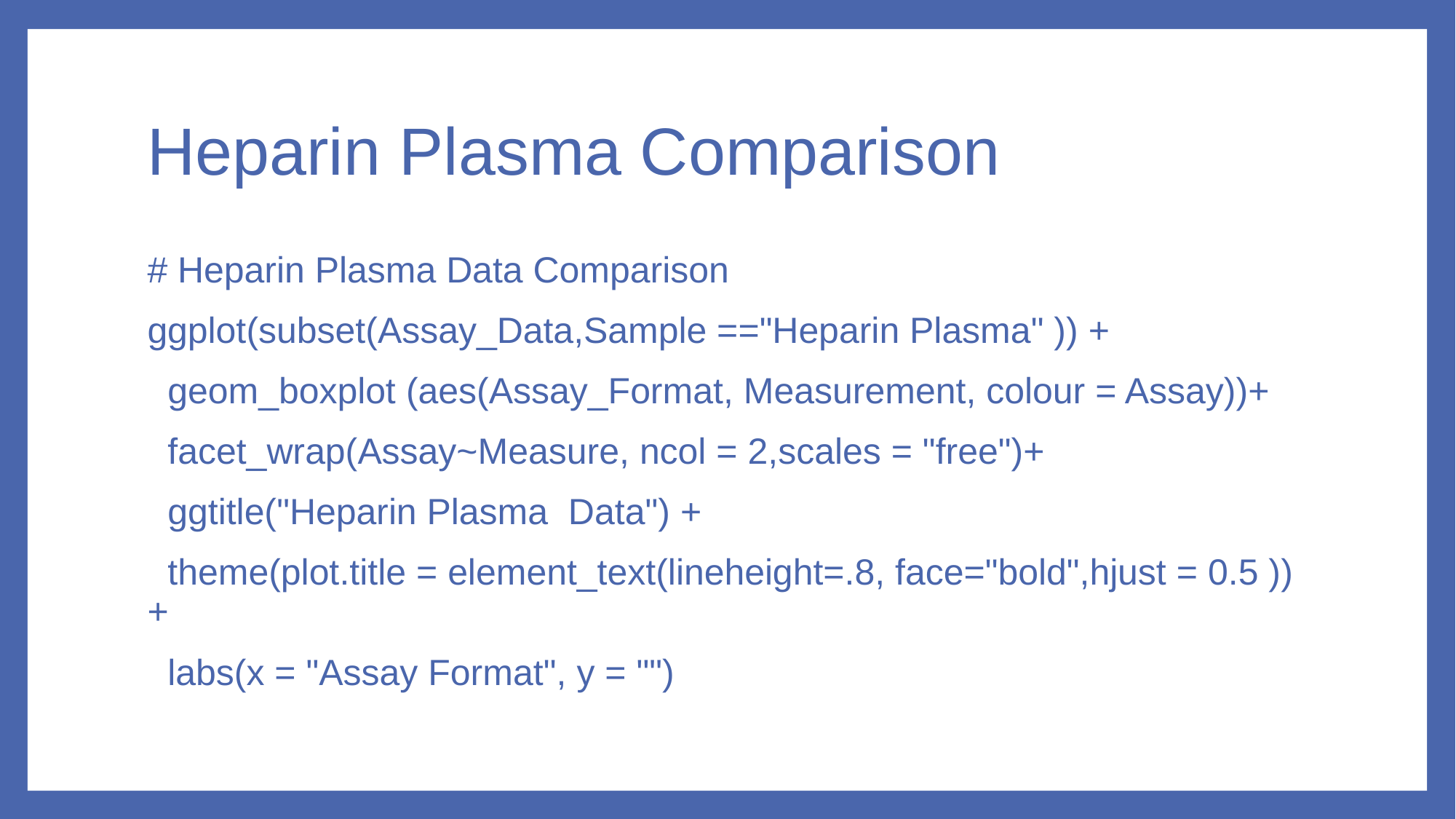

# Heparin Plasma Comparison
# Heparin Plasma Data Comparison
ggplot(subset(Assay_Data,Sample =="Heparin Plasma" )) +
  geom_boxplot (aes(Assay_Format, Measurement, colour = Assay))+
  facet_wrap(Assay~Measure, ncol = 2,scales = "free")+
  ggtitle("Heparin Plasma  Data") +
  theme(plot.title = element_text(lineheight=.8, face="bold",hjust = 0.5 ))+
  labs(x = "Assay Format", y = "")